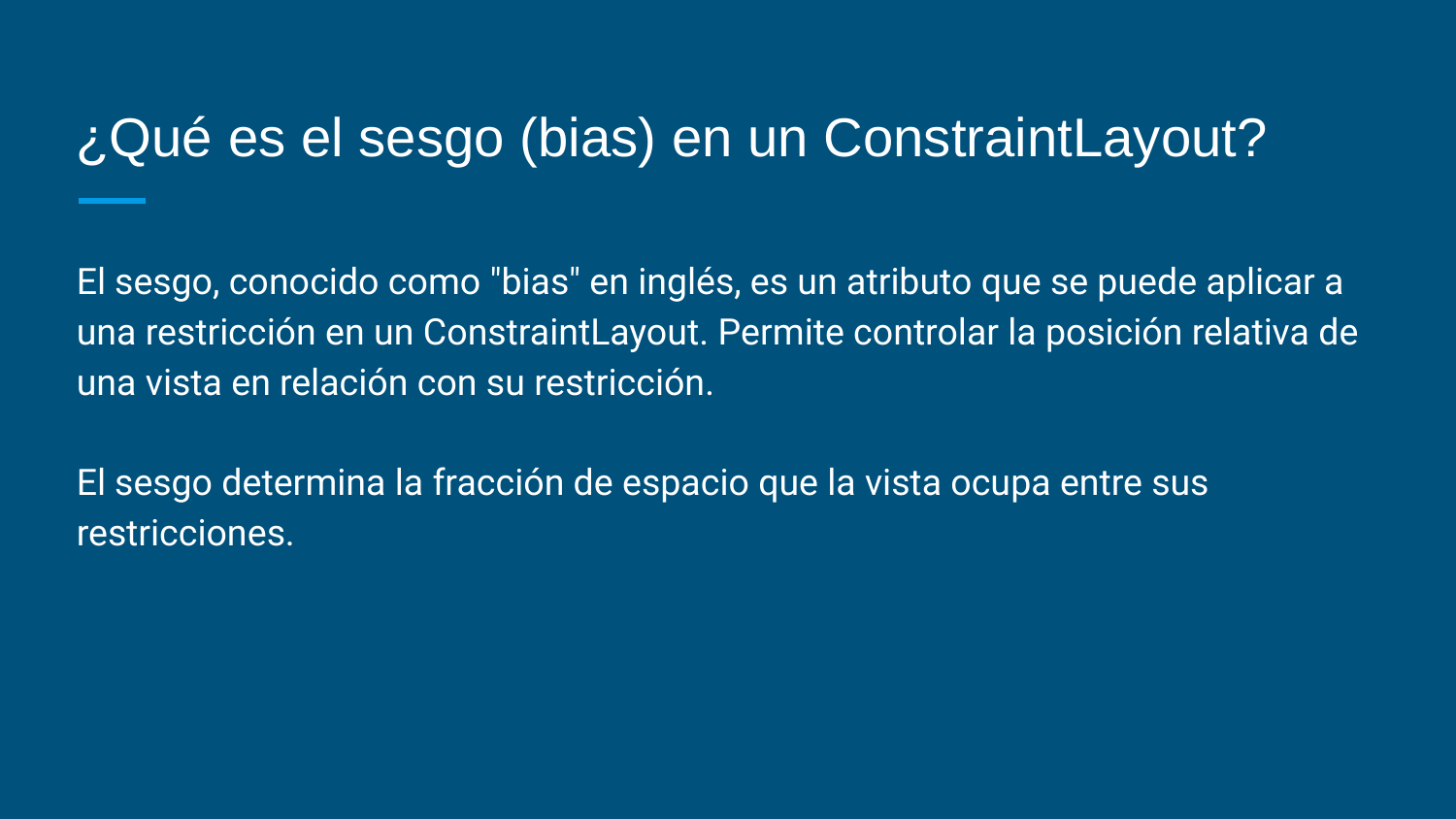

# ¿Qué es el sesgo (bias) en un ConstraintLayout?
El sesgo, conocido como "bias" en inglés, es un atributo que se puede aplicar a una restricción en un ConstraintLayout. Permite controlar la posición relativa de una vista en relación con su restricción.
El sesgo determina la fracción de espacio que la vista ocupa entre sus restricciones.